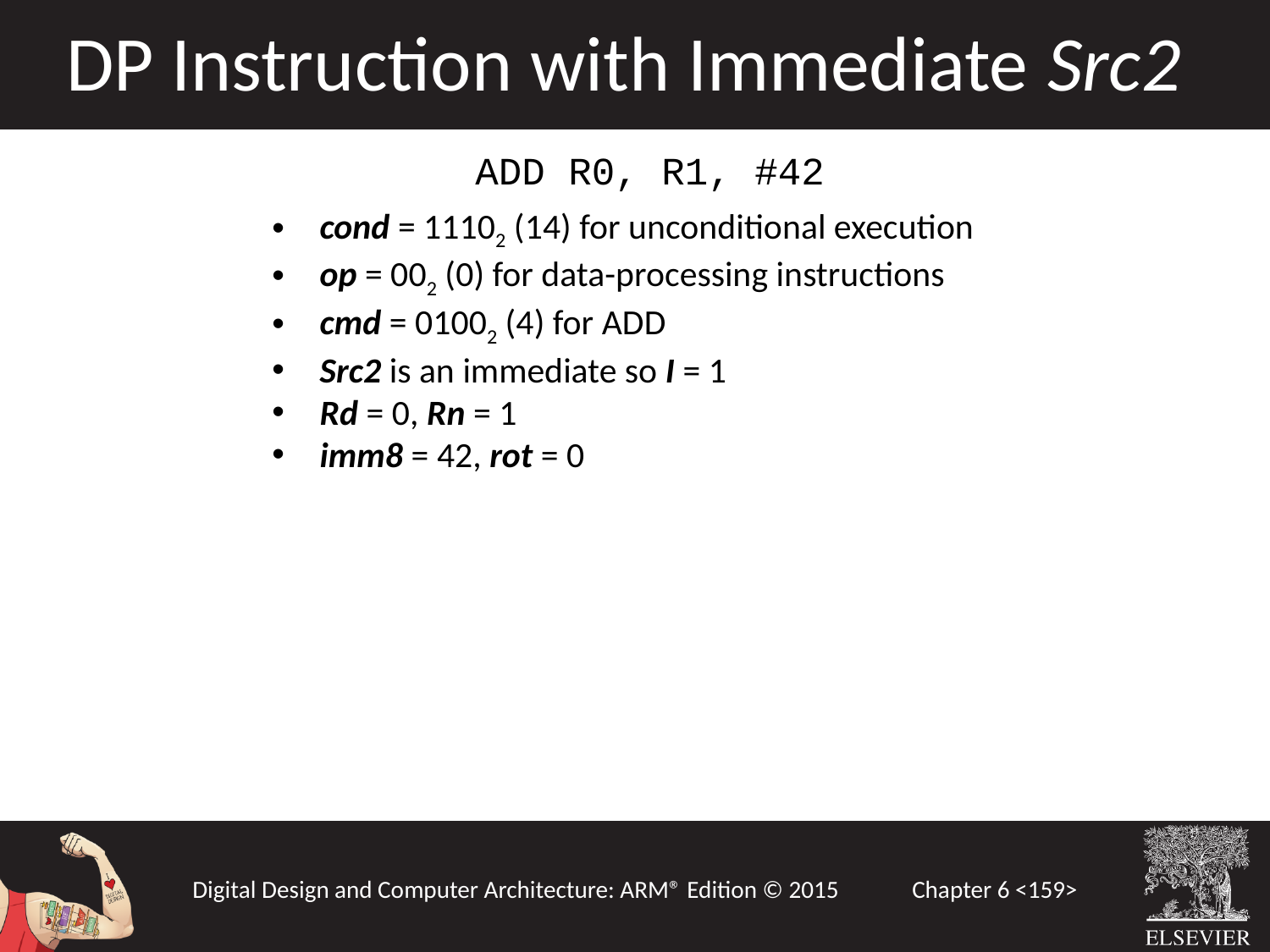

DP Instruction with Immediate Src2
		      ADD R0, R1, #42

cond = 11102 (14) for unconditional execution
op = 002 (0) for data-processing instructions
cmd = 01002 (4) for ADD
Src2 is an immediate so I = 1
Rd = 0, Rn = 1
imm8 = 42, rot = 0